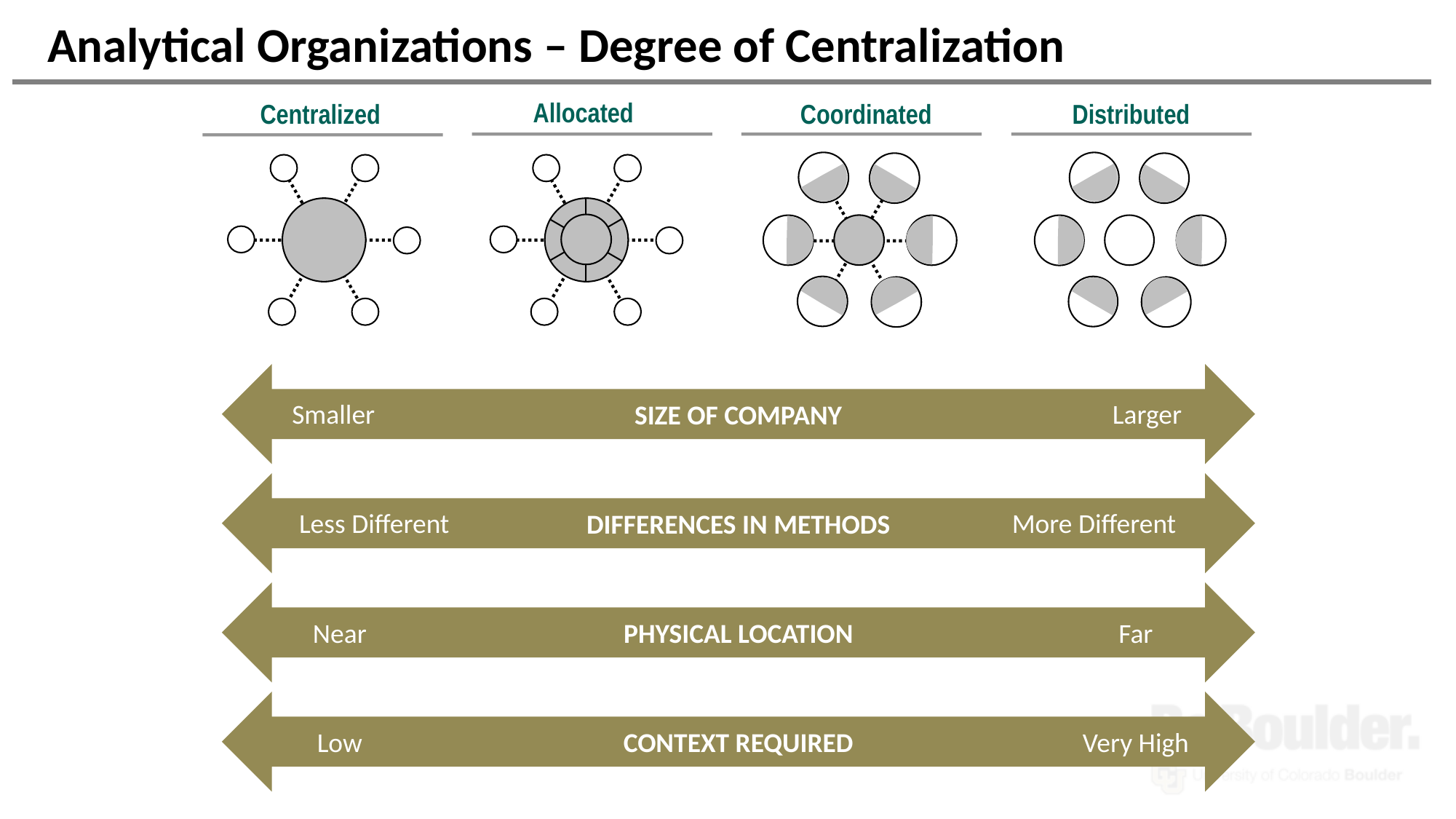

# Analytical Organizations – Degree of Centralization
Centralized
Coordinated
Distributed
Allocated

SIZE OF COMPANY
Smaller
Larger
DIFFERENCES IN METHODS
Less Different
More Different
PHYSICAL LOCATION
Near
Far
CONTEXT REQUIRED
Low
Very High